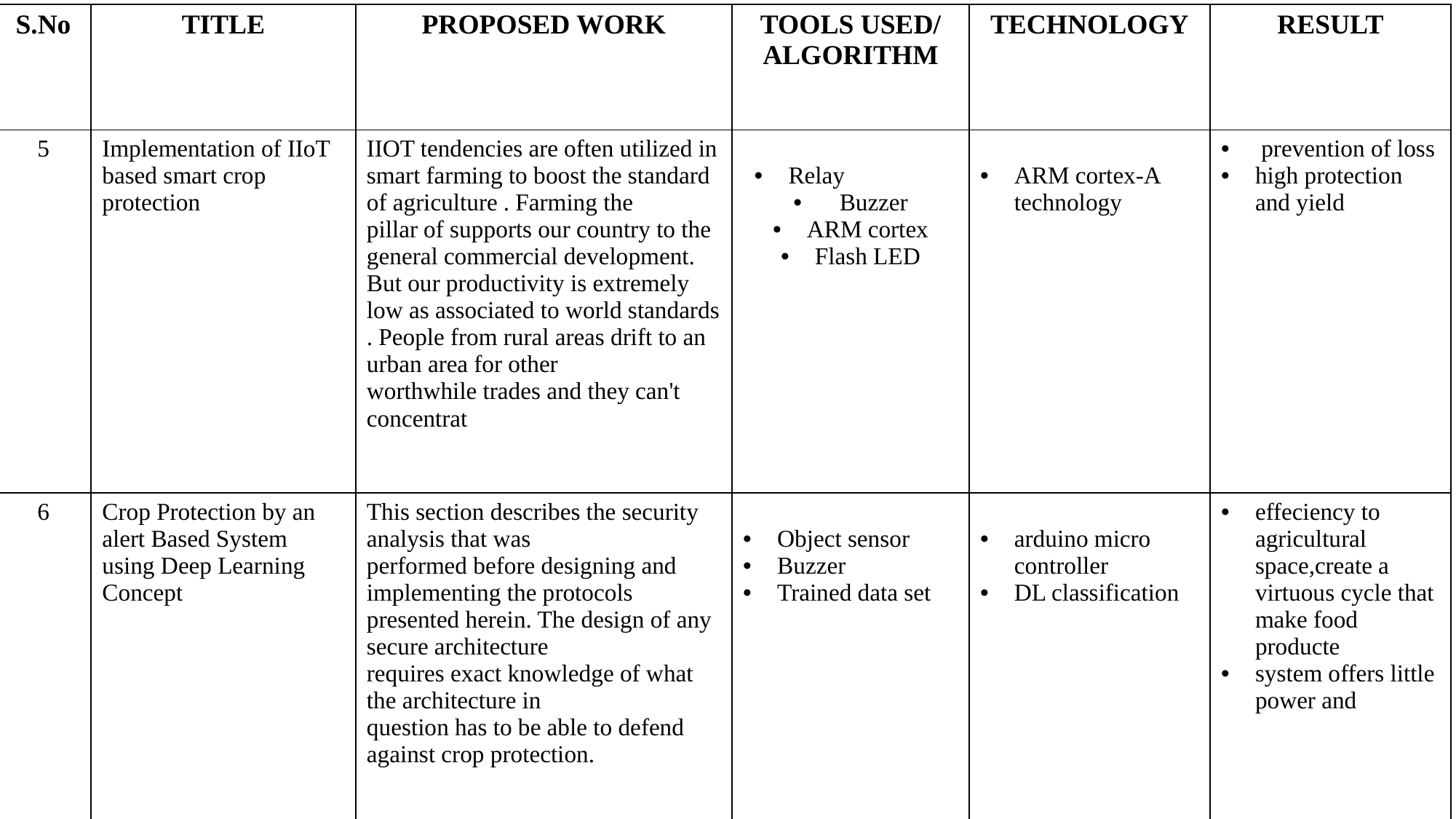

| S.No | TITLE | PROPOSED WORK | TOOLS USED/ ALGORITHM | TECHNOLOGY | RESULT |
| --- | --- | --- | --- | --- | --- |
| 5 | Implementation of IIoT based smart crop protection | IIOT tendencies are often utilized in smart farming to boost the standard of agriculture . Farming the pillar of supports our country to the general commercial development. But our productivity is extremely low as associated to world standards . People from rural areas drift to an urban area for other worthwhile trades and they can't concentrat | Relay Buzzer ARM cortex Flash LED | ARM cortex-A technology | prevention of loss high protection and yield |
| 6 | Crop Protection by an alert Based System using Deep Learning Concept | This section describes the security analysis that was performed before designing and implementing the protocols presented herein. The design of any secure architecture requires exact knowledge of what the architecture in question has to be able to defend against crop protection. | Object sensor Buzzer Trained data set | arduino micro controller DL classification | effeciency to agricultural space,create a virtuous cycle that make food producte system offers little power and |